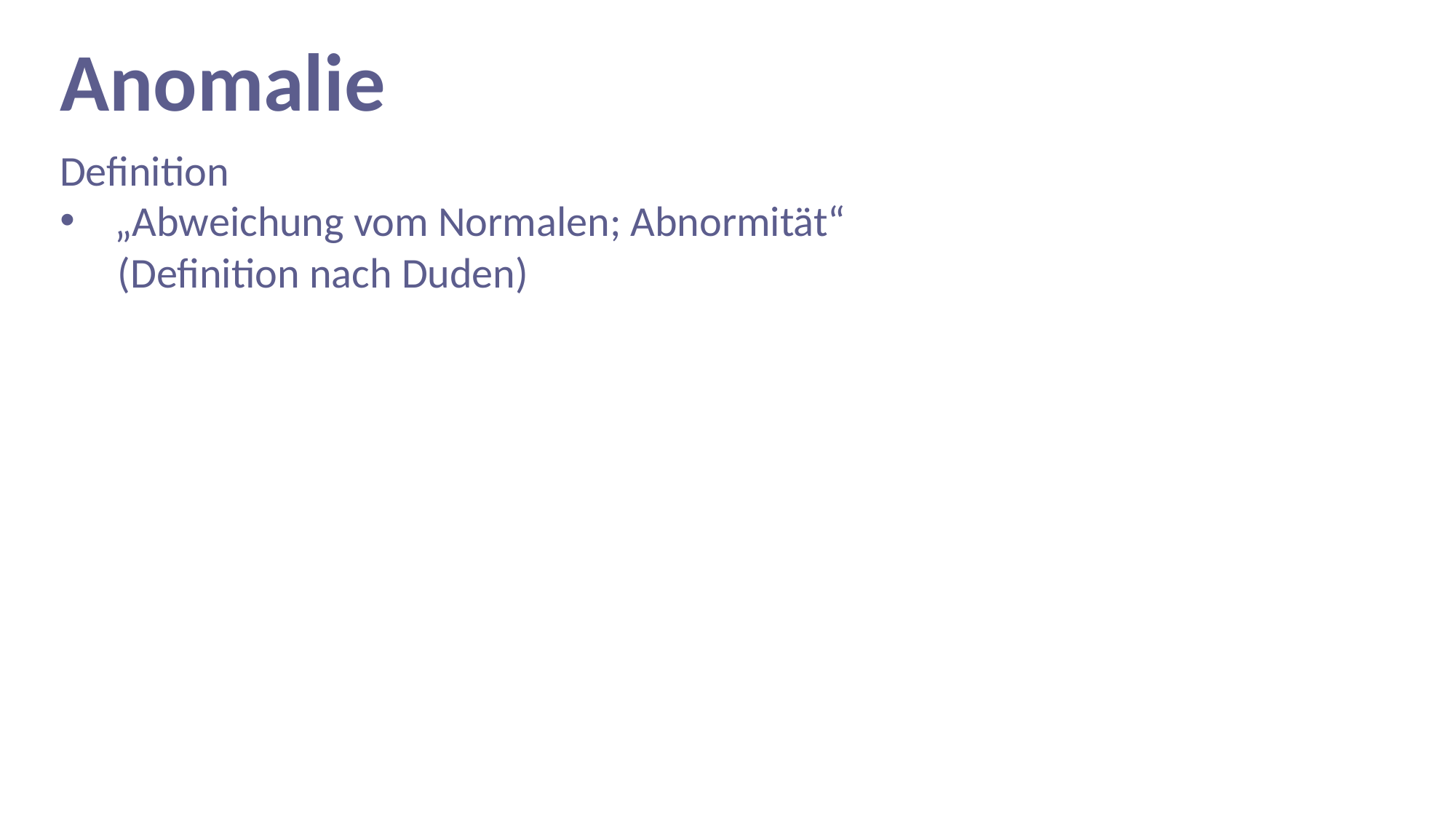

Anomalie
Definition
„Abweichung vom Normalen; Abnormität“
      (Definition nach Duden)